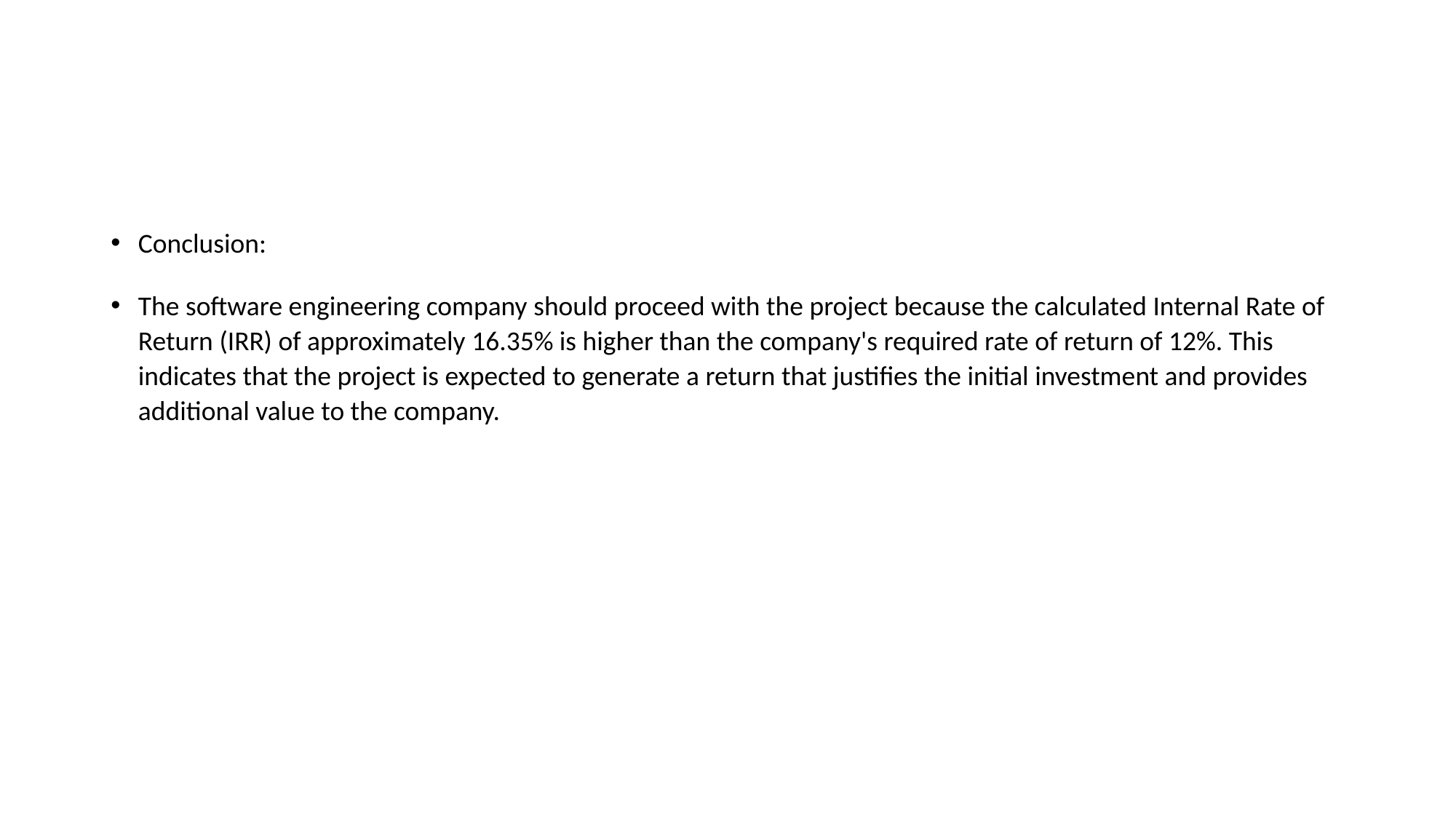

#
Conclusion:
The software engineering company should proceed with the project because the calculated Internal Rate of Return (IRR) of approximately 16.35% is higher than the company's required rate of return of 12%. This indicates that the project is expected to generate a return that justifies the initial investment and provides additional value to the company.